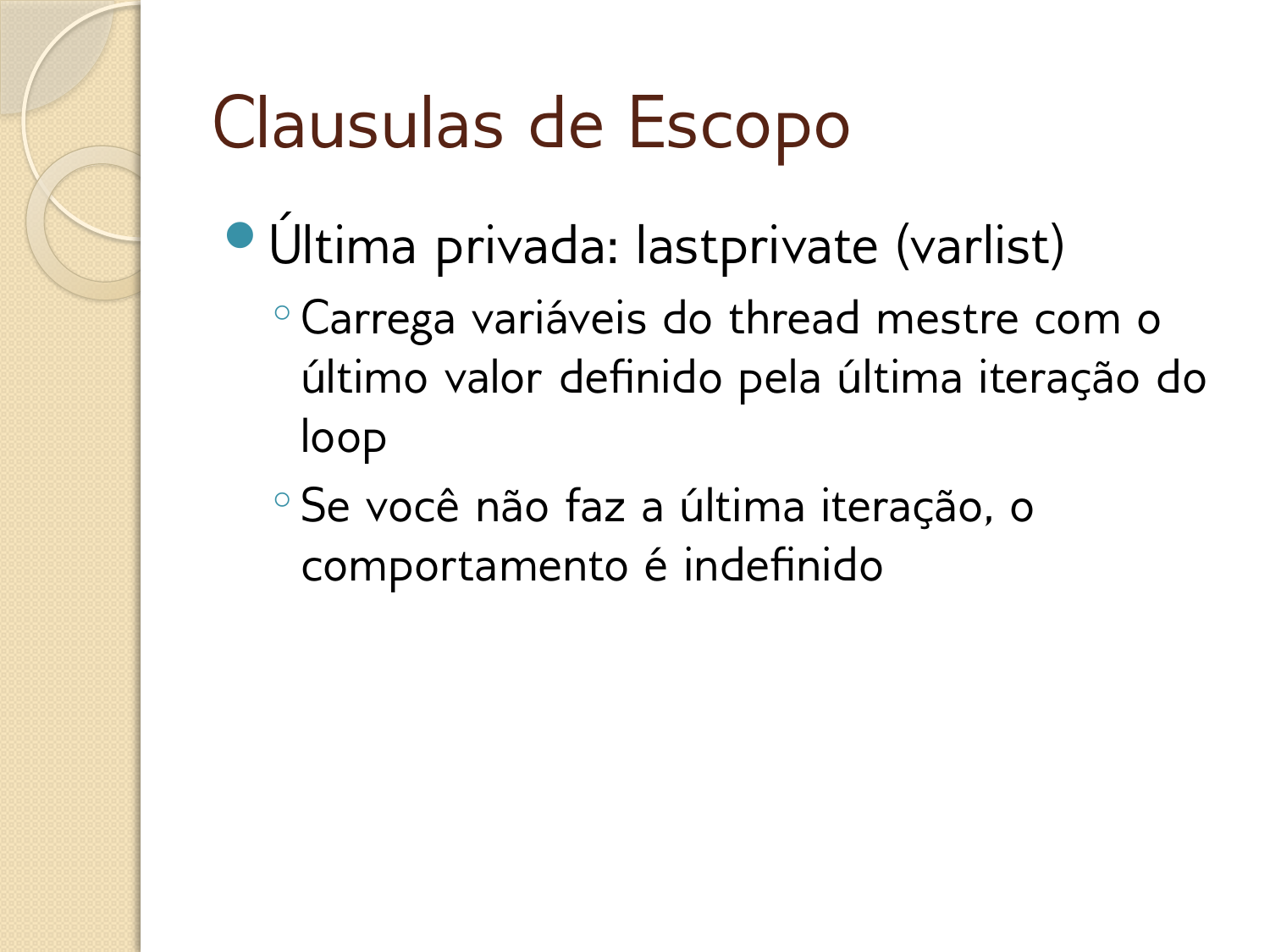

# Clausulas de Escopo
Última privada: lastprivate (varlist)
Carrega variáveis do thread mestre com o último valor definido pela última iteração do loop
Se você não faz a última iteração, o comportamento é indefinido